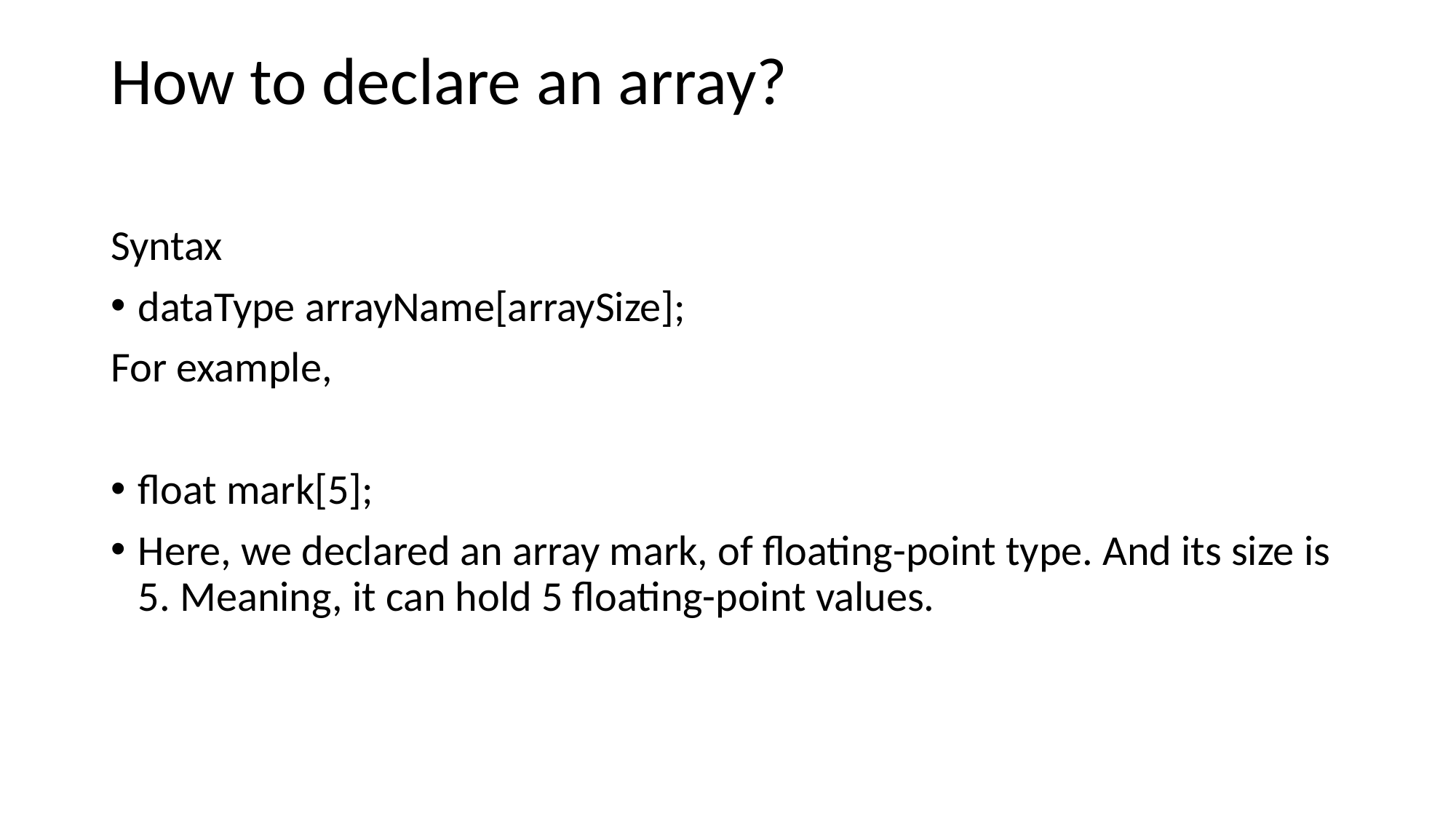

# How to declare an array?
Syntax
dataType arrayName[arraySize];
For example,

float mark[5];
Here, we declared an array mark, of floating-point type. And its size is 5. Meaning, it can hold 5 floating-point values.